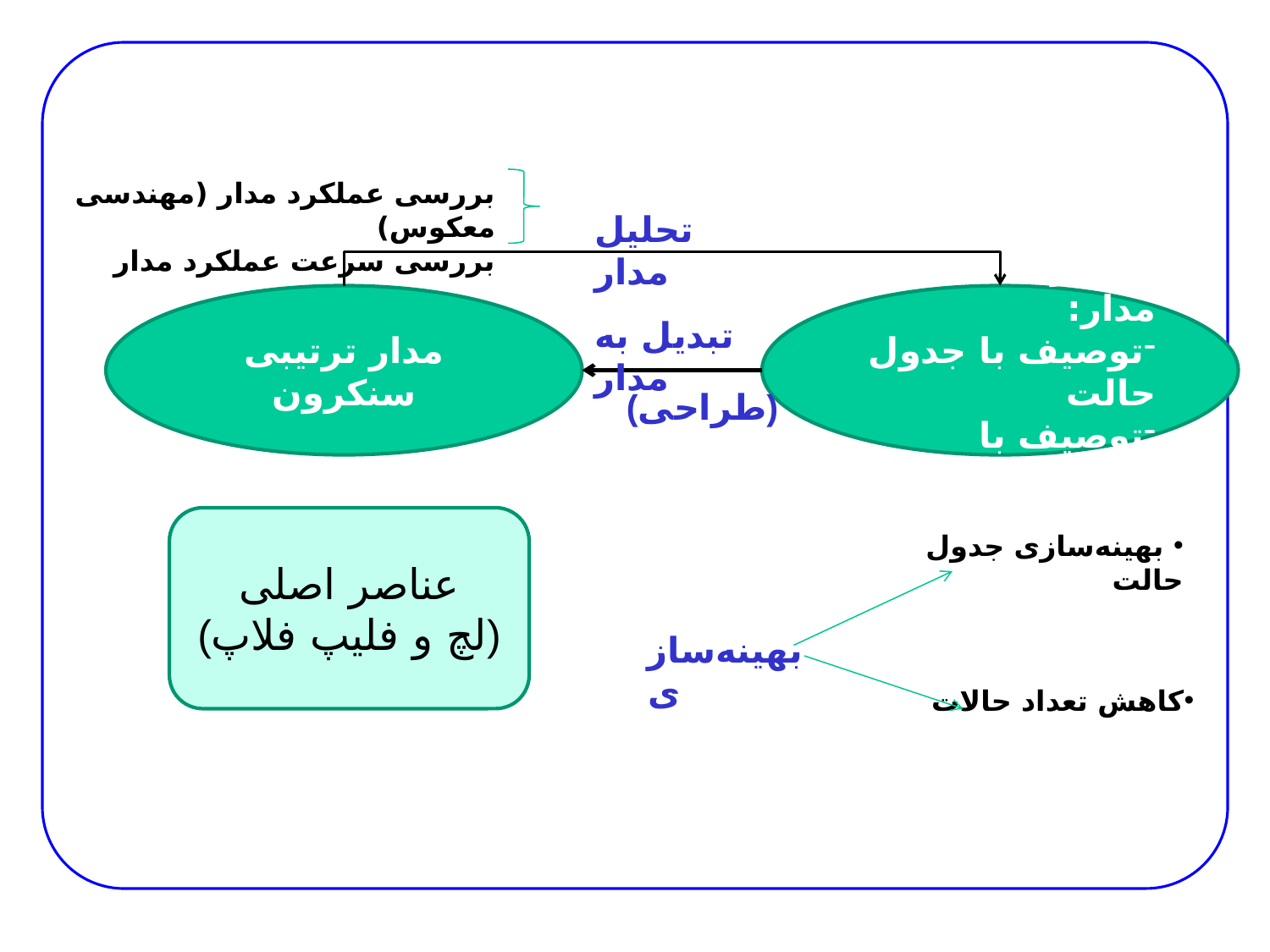

بررسی عملکرد مدار (مهندسی معکوس)
بررسی سرعت عملکرد مدار

تحلیل مدار
مدار ترتیبی سنکرون
عملکرد مطلوب مدار:
توصیف با جدول حالت
توصیف با دیاگرام حالت
تبدیل به مدار
(طراحی)
عناصر اصلی
(لچ و فلیپ فلاپ)
 بهینه‌سازی جدول حالت

بهینه‌سازی
کاهش تعداد حالات